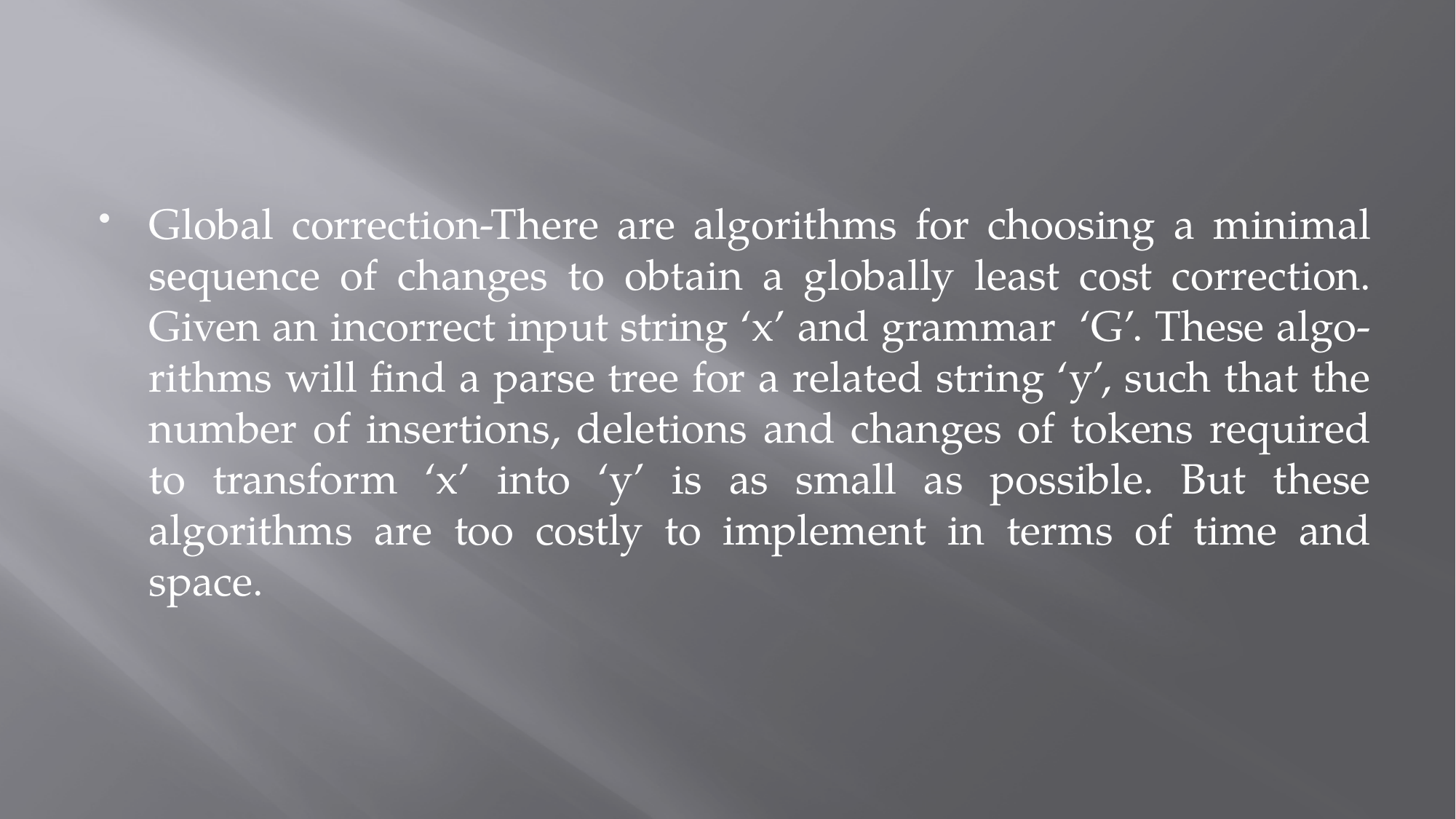

#
Global correction-There are algorithms for choosing a minimal sequence of changes to obtain a globally least cost correction. Given an incorrect input string ‘x’ and grammar  ‘G’. These algo- rithms will find a parse tree for a related string ‘y’, such that the number of insertions, deletions and changes of tokens required to transform ‘x’ into ‘y’ is as small as possible. But these algorithms are too costly to implement in terms of time and space.